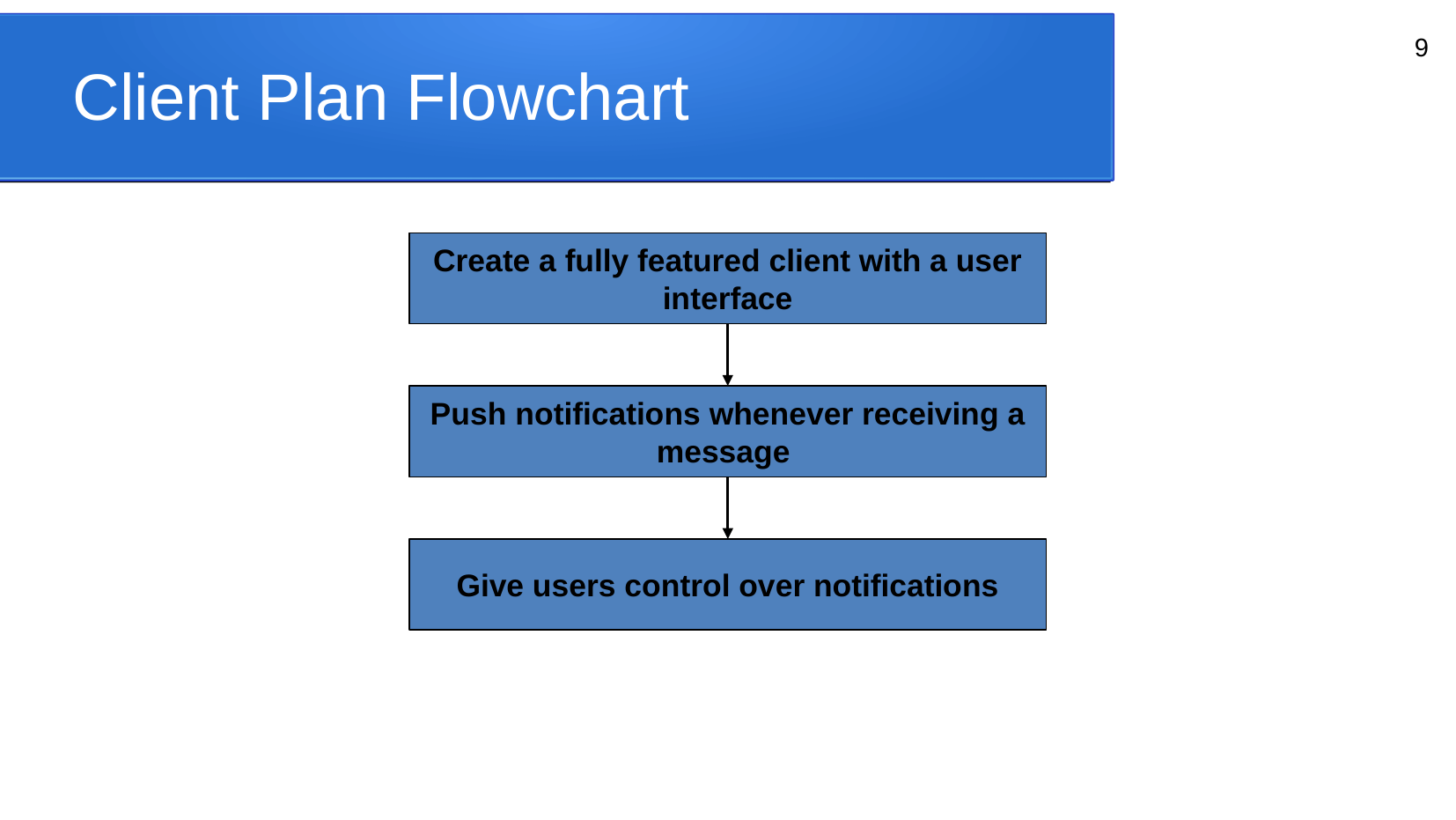

Client Plan Flowchart
9
Create a fully featured client with a user interface
Push notifications whenever receiving a message
Give users control over notifications